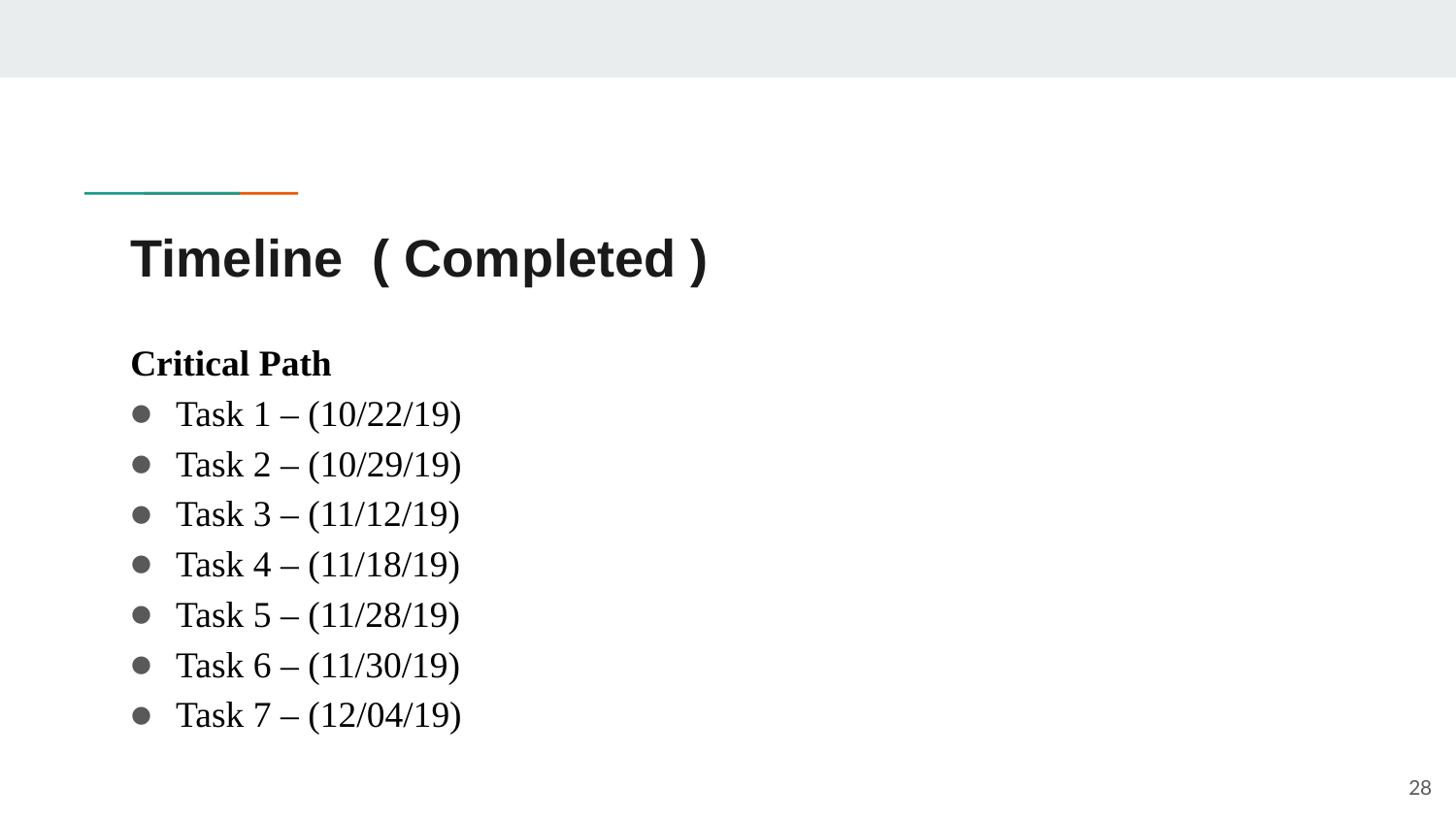

# Timeline  ( Completed )
Critical Path
Task 1 – (10/22/19)
Task 2 – (10/29/19)
Task 3 – (11/12/19)
Task 4 – (11/18/19)
Task 5 – (11/28/19)
Task 6 – (11/30/19)
Task 7 – (12/04/19)

28